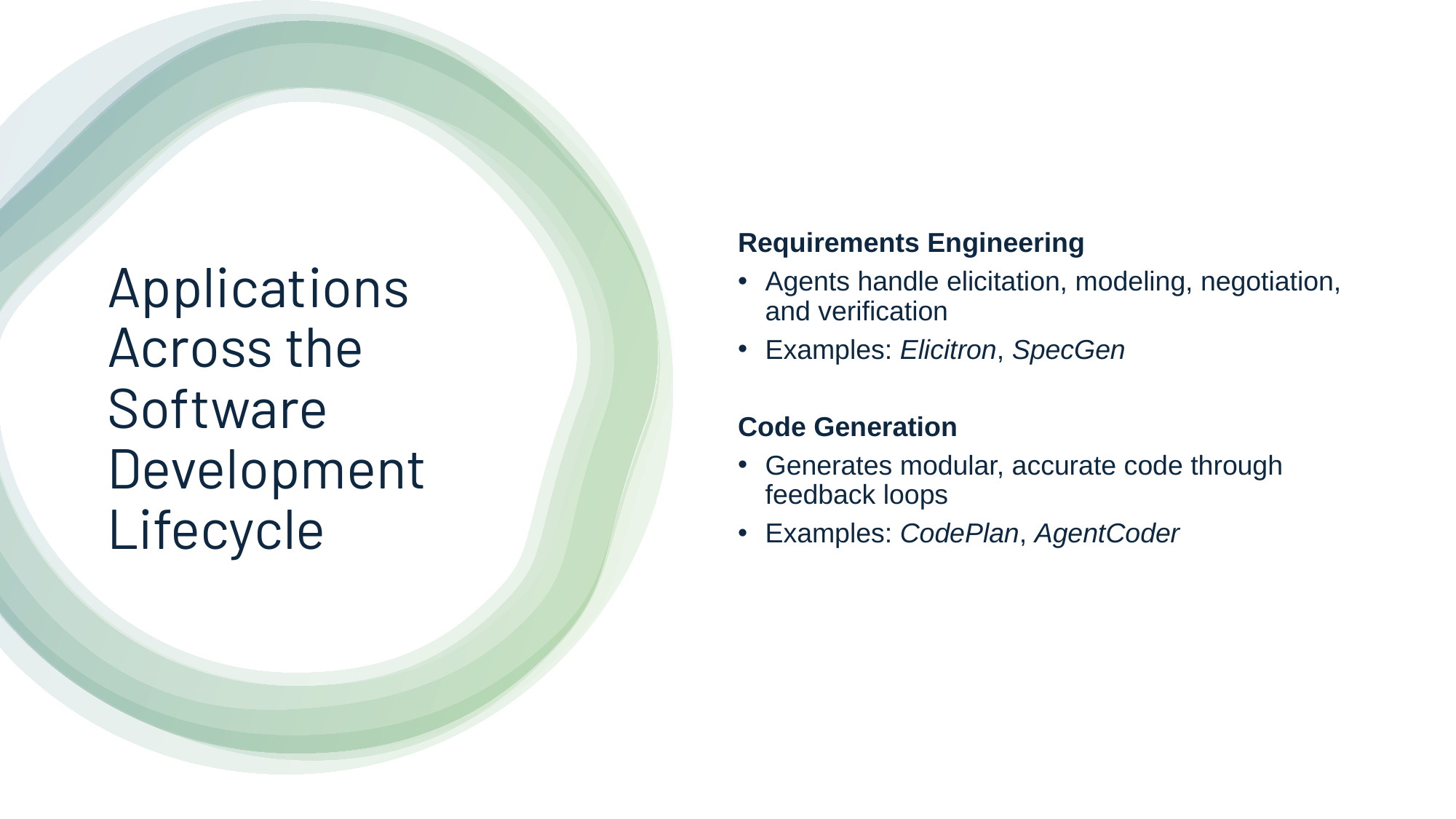

Requirements Engineering
Agents handle elicitation, modeling, negotiation, and verification
Examples: Elicitron, SpecGen

Code Generation
Generates modular, accurate code through feedback loops
Examples: CodePlan, AgentCoder

# Applications Across the Software Development Lifecycle